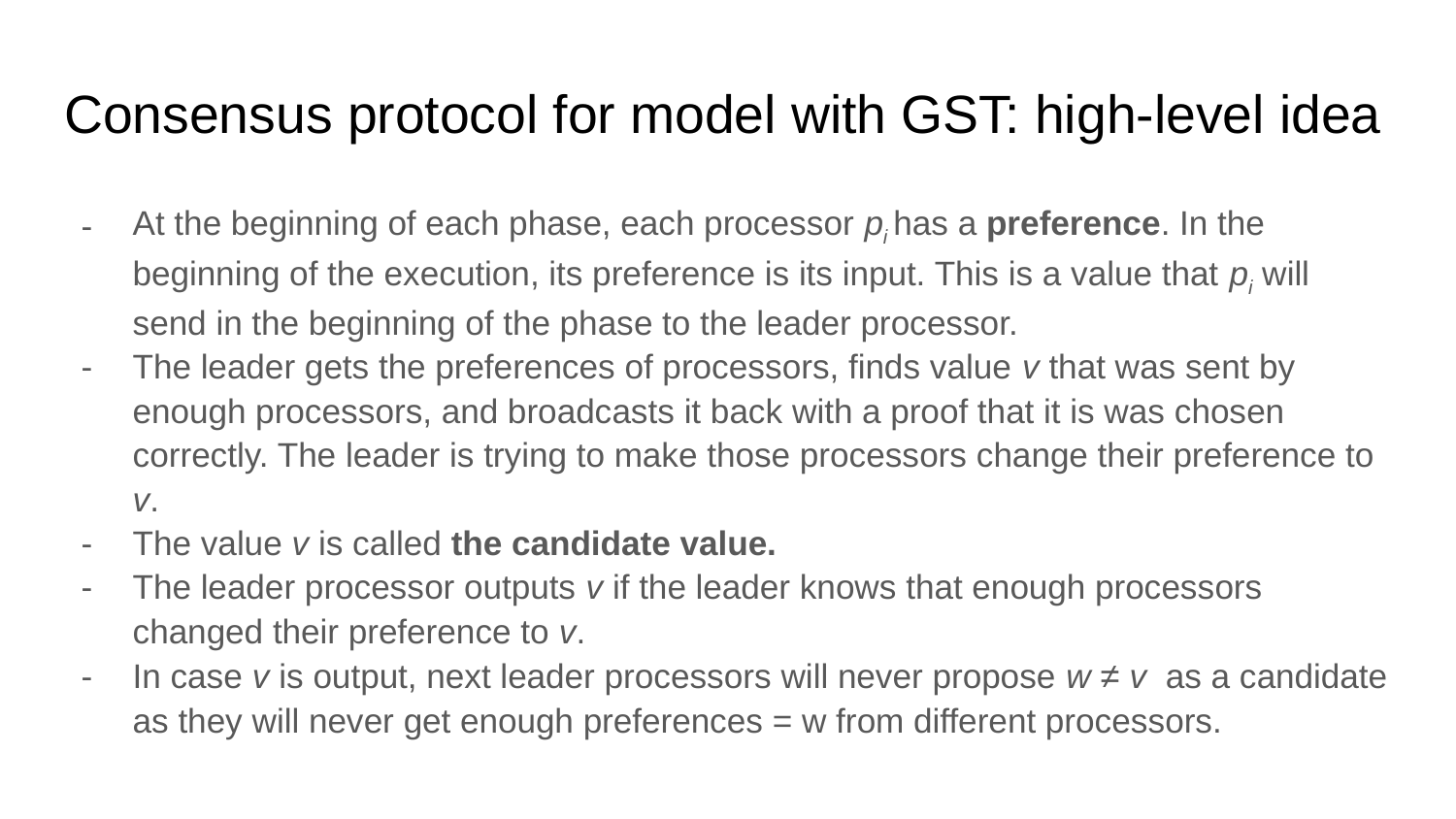

# Consensus protocol for model with GST: high-level idea
At the beginning of each phase, each processor pi has a preference. In the beginning of the execution, its preference is its input. This is a value that pi will send in the beginning of the phase to the leader processor.
The leader gets the preferences of processors, finds value v that was sent by enough processors, and broadcasts it back with a proof that it is was chosen correctly. The leader is trying to make those processors change their preference to v.
The value v is called the candidate value.
The leader processor outputs v if the leader knows that enough processors changed their preference to v.
In case v is output, next leader processors will never propose w ≠ v  as a candidate as they will never get enough preferences = w from different processors.